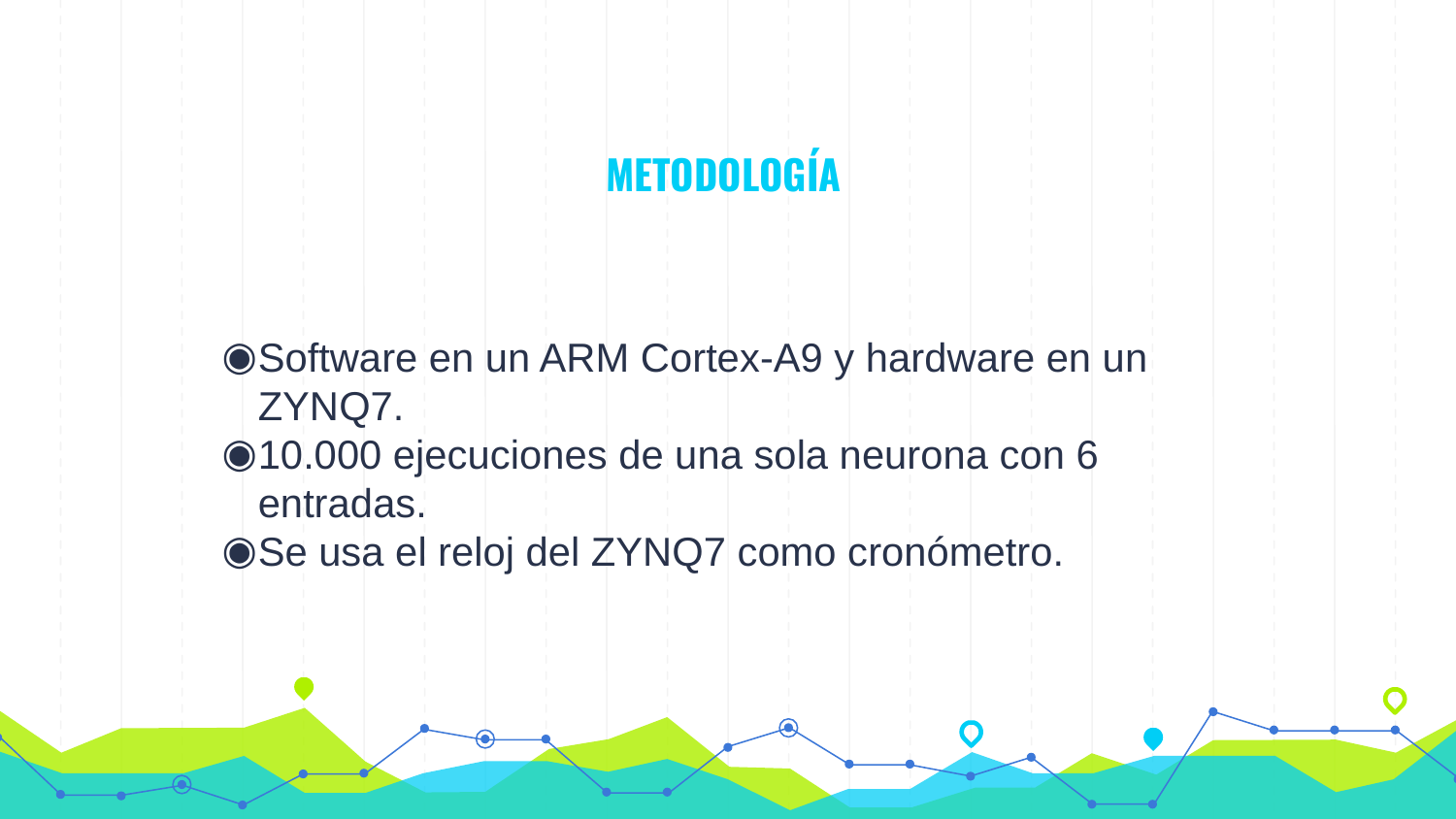

METODOLOGÍA
Software en un ARM Cortex-A9 y hardware en un ZYNQ7.
10.000 ejecuciones de una sola neurona con 6 entradas.
Se usa el reloj del ZYNQ7 como cronómetro.